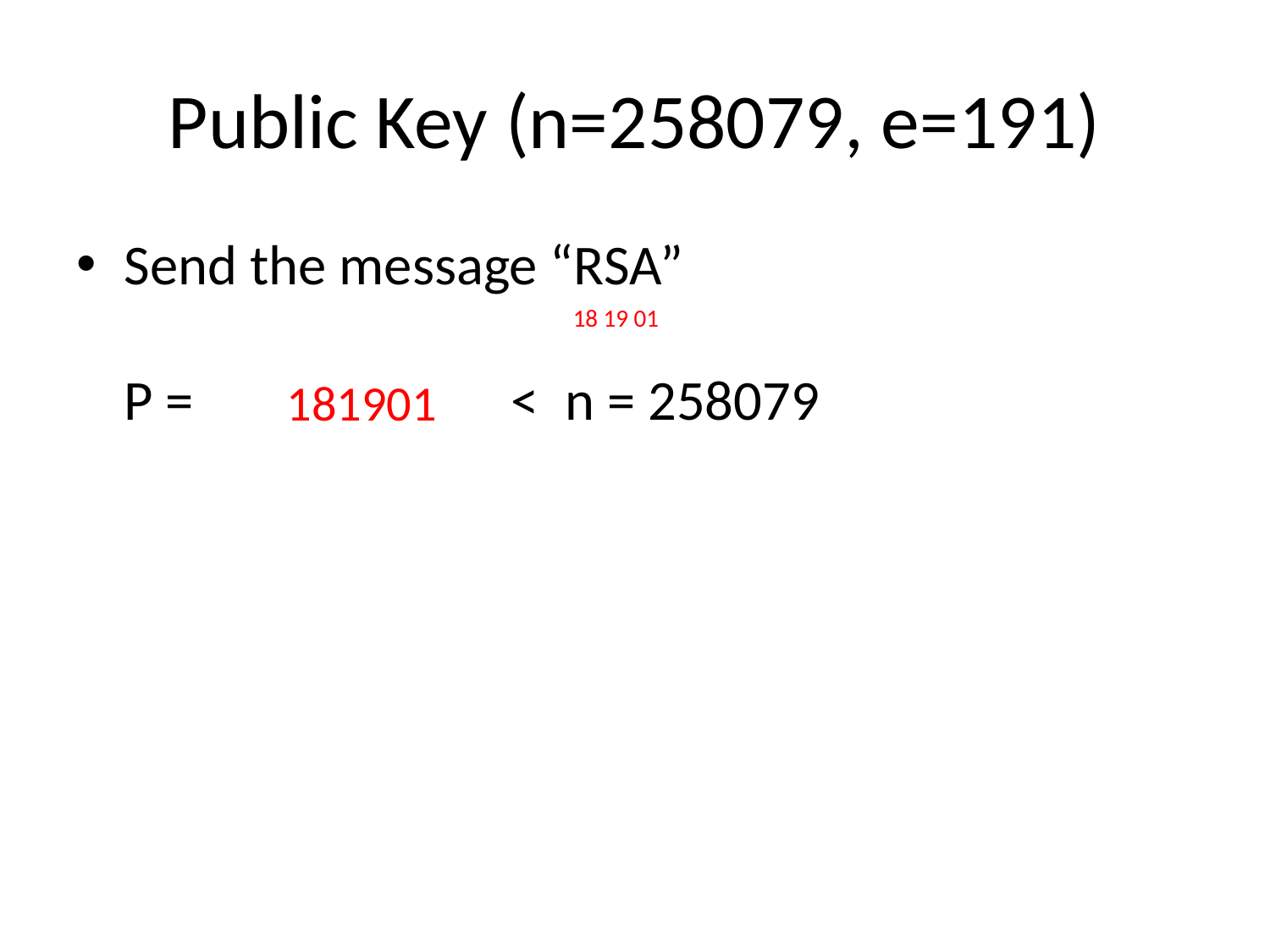

# Public Key (n=258079, e=191)
Send the message “RSA”
P =                         <  n = 258079

18 19 01
181901